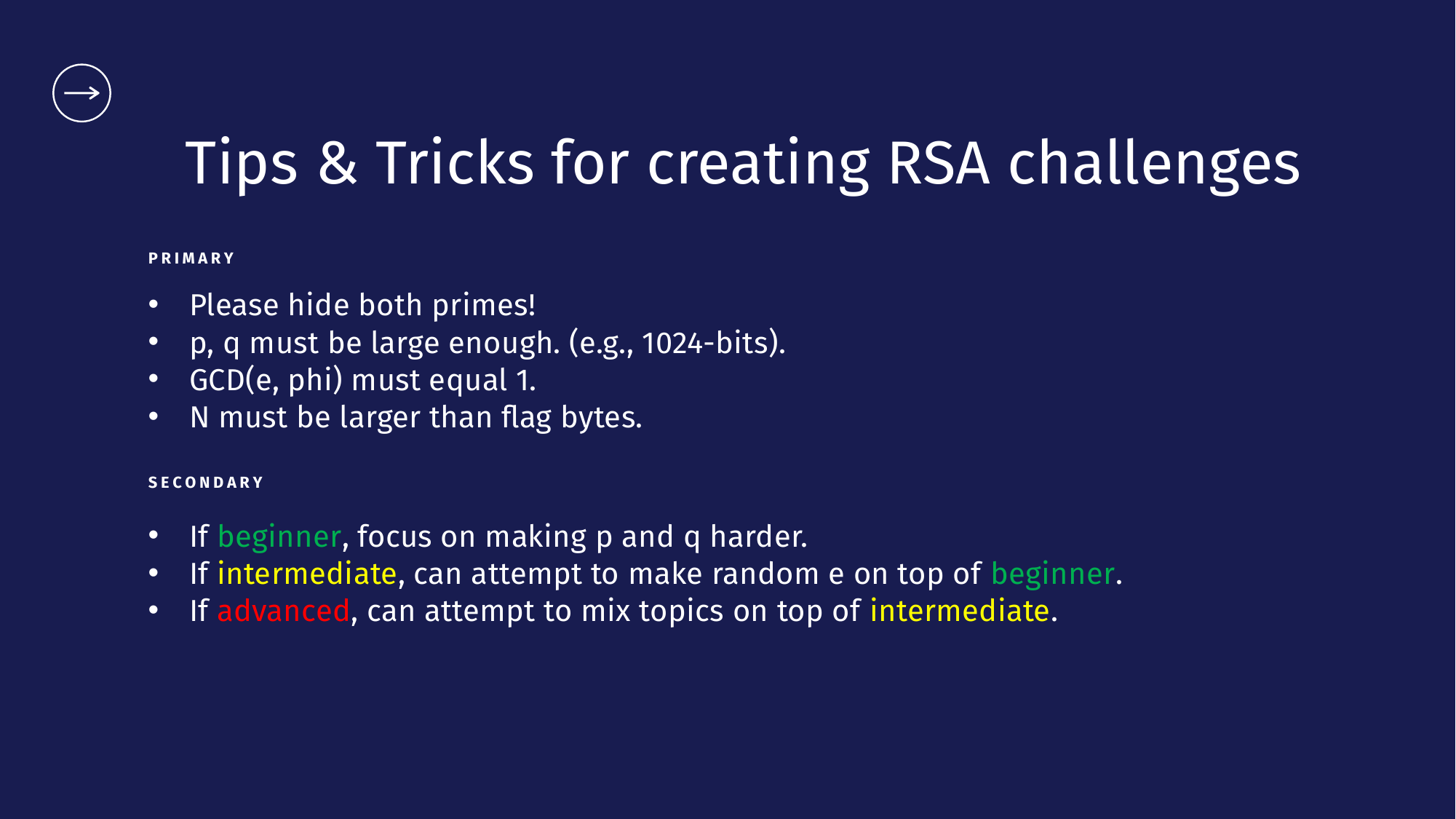

Tips & Tricks for creating RSA challenges
P R I M A R Y
Please hide both primes!
p, q must be large enough. (e.g., 1024-bits).
GCD(e, phi) must equal 1.
N must be larger than flag bytes.
S E C O N D A R Y
If beginner, focus on making p and q harder.
If intermediate, can attempt to make random e on top of beginner.
If advanced, can attempt to mix topics on top of intermediate.
F s e c - s s	2 0 2 0